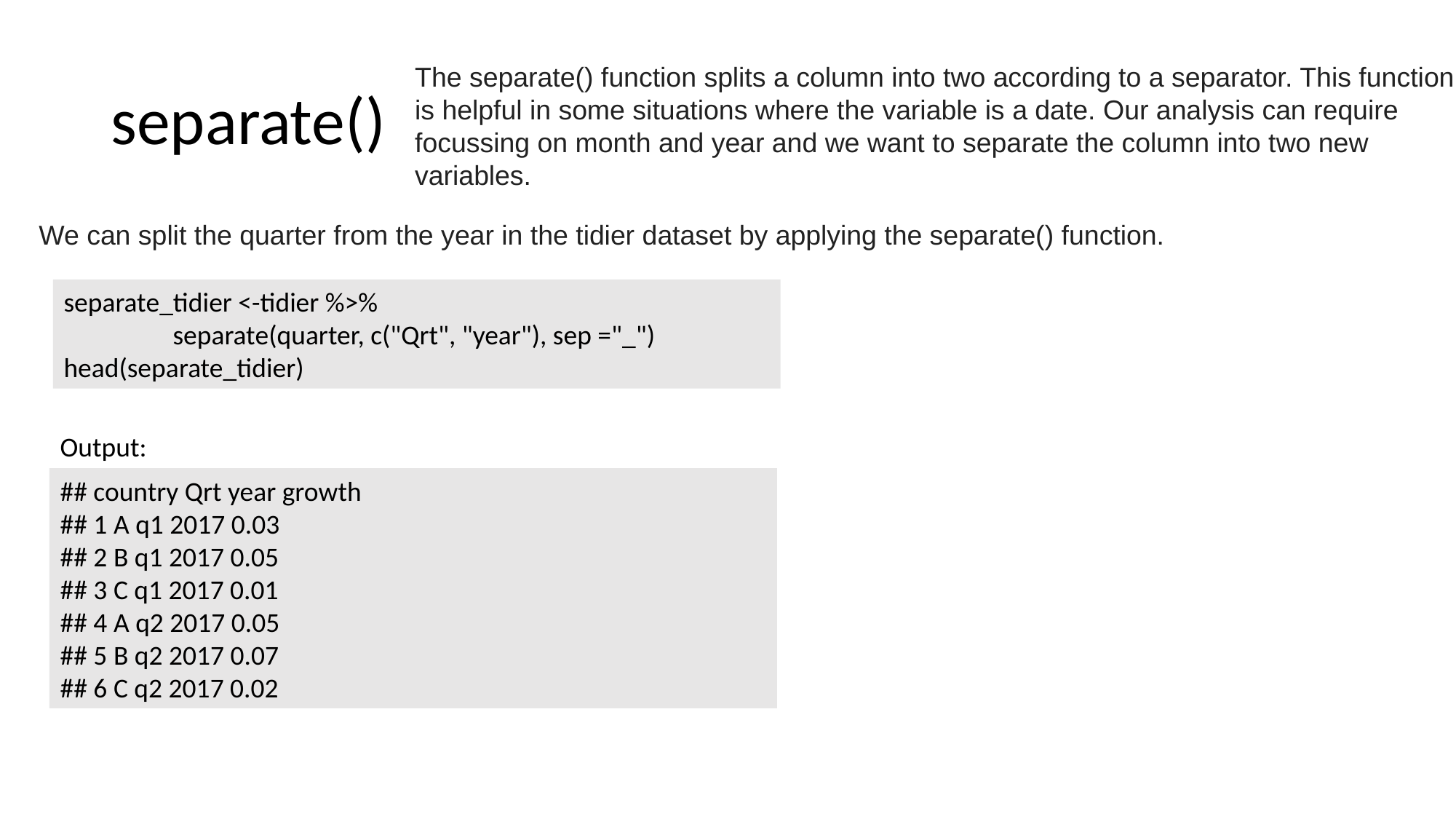

# separate()
The separate() function splits a column into two according to a separator. This function is helpful in some situations where the variable is a date. Our analysis can require focussing on month and year and we want to separate the column into two new variables.
We can split the quarter from the year in the tidier dataset by applying the separate() function.
separate_tidier <-tidier %>%
	separate(quarter, c("Qrt", "year"), sep ="_")
head(separate_tidier)
Output:
## country Qrt year growth
## 1 A q1 2017 0.03
## 2 B q1 2017 0.05
## 3 C q1 2017 0.01
## 4 A q2 2017 0.05
## 5 B q2 2017 0.07
## 6 C q2 2017 0.02